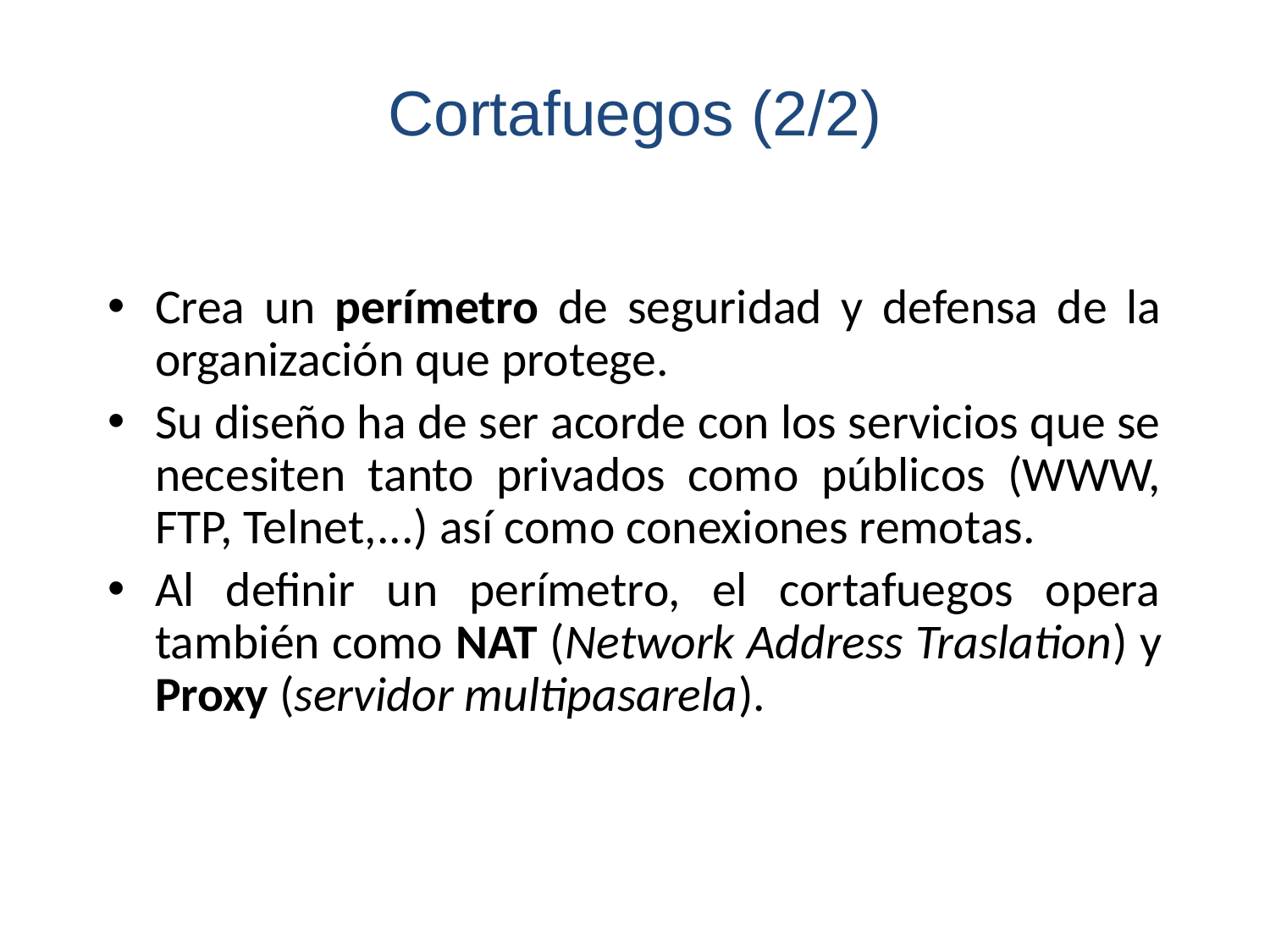

# Cortafuegos (2/2)
Crea un perímetro de seguridad y defensa de la organización que protege.
Su diseño ha de ser acorde con los servicios que se necesiten tanto privados como públicos (WWW, FTP, Telnet,...) así como conexiones remotas.
Al definir un perímetro, el cortafuegos opera también como NAT (Network Address Traslation) y Proxy (servidor multipasarela).